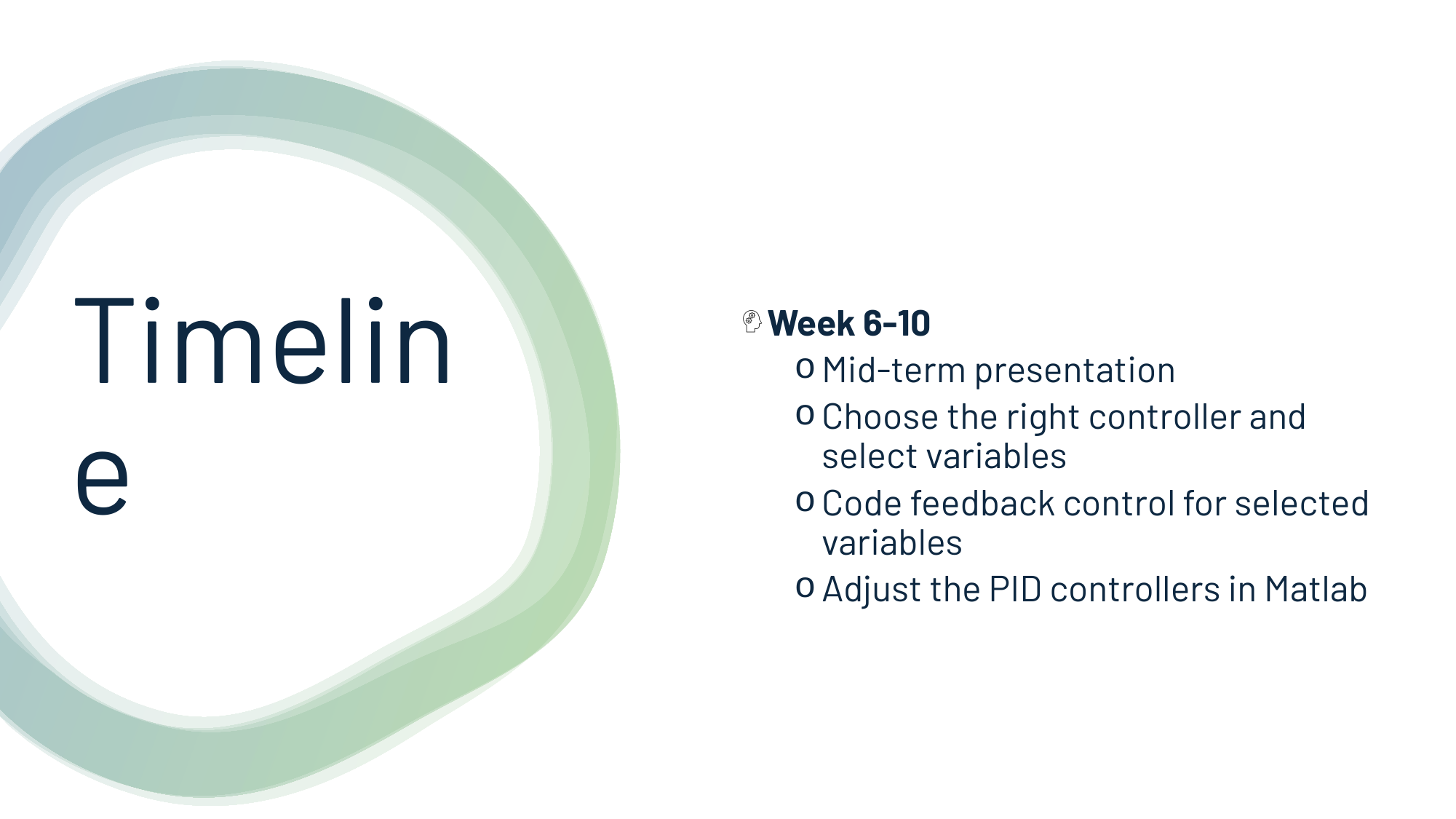

# Timeline
Week 6-10
Mid-term presentation
Choose the right controller and select variables
Code feedback control for selected variables
Adjust the PID controllers in Matlab
7